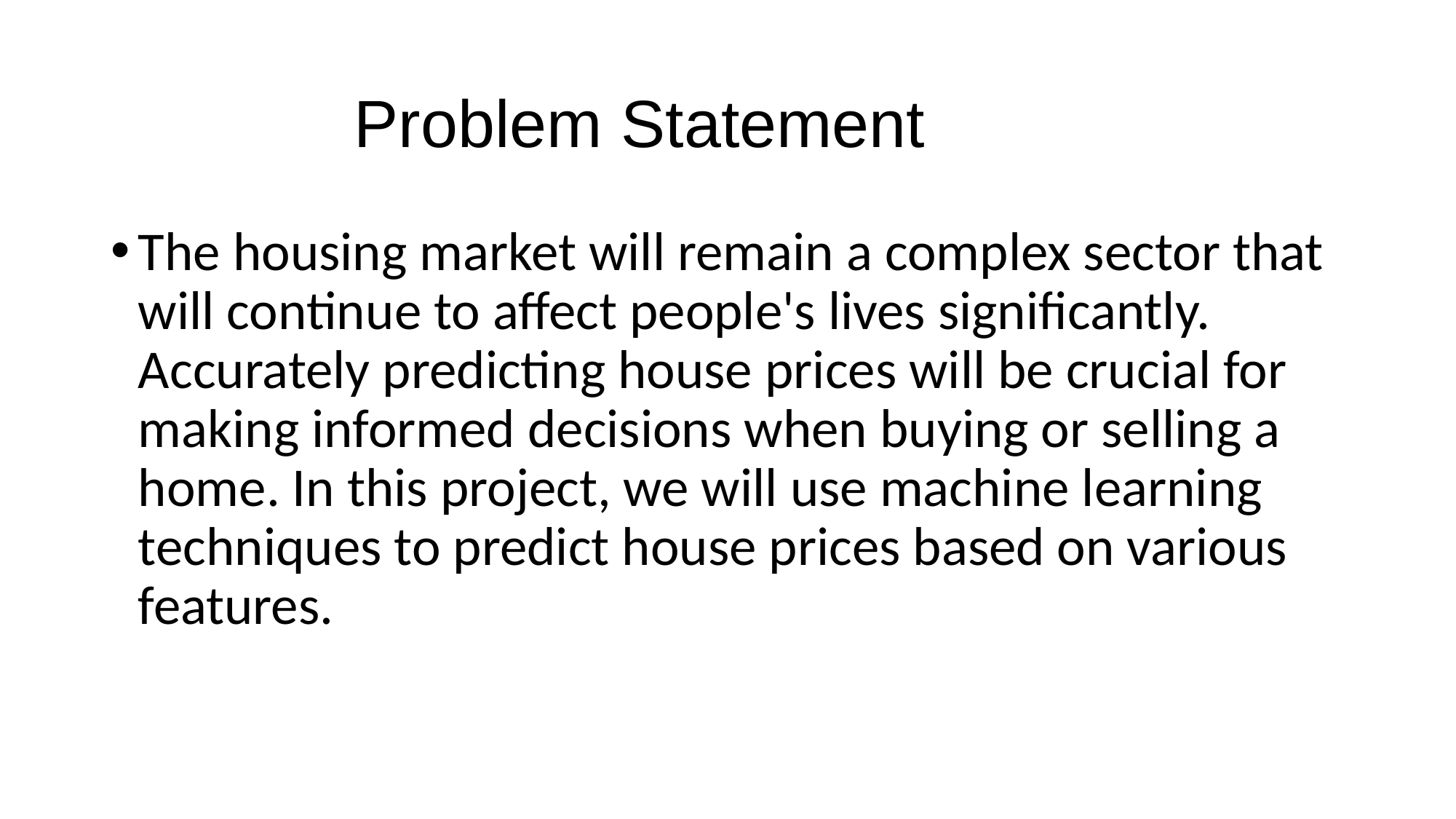

# Problem Statement
The housing market will remain a complex sector that will continue to affect people's lives significantly. Accurately predicting house prices will be crucial for making informed decisions when buying or selling a home. In this project, we will use machine learning techniques to predict house prices based on various features.